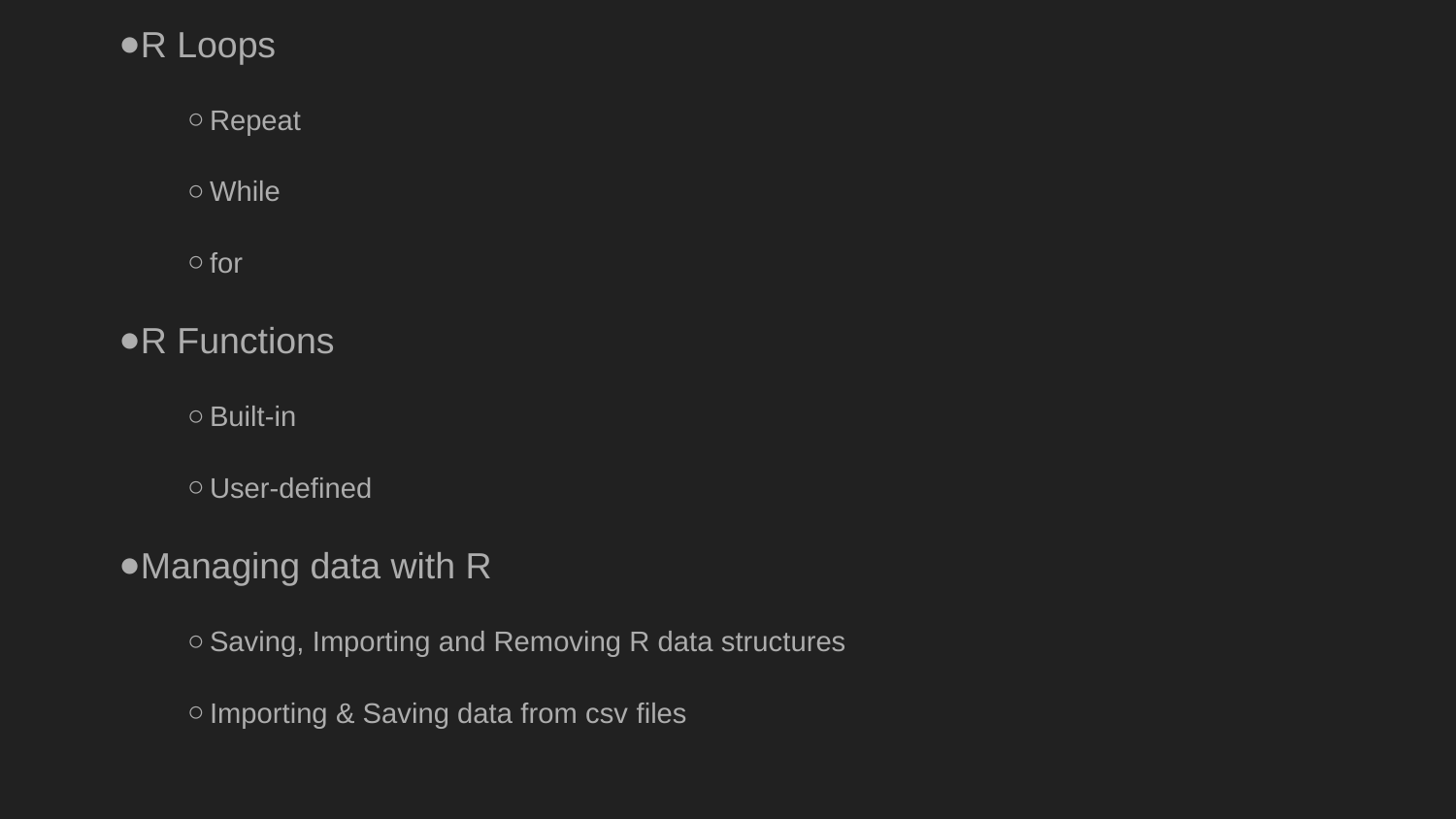

R Loops
Repeat
While
for
R Functions
Built-in
User-defined
Managing data with R
Saving, Importing and Removing R data structures
Importing & Saving data from csv files